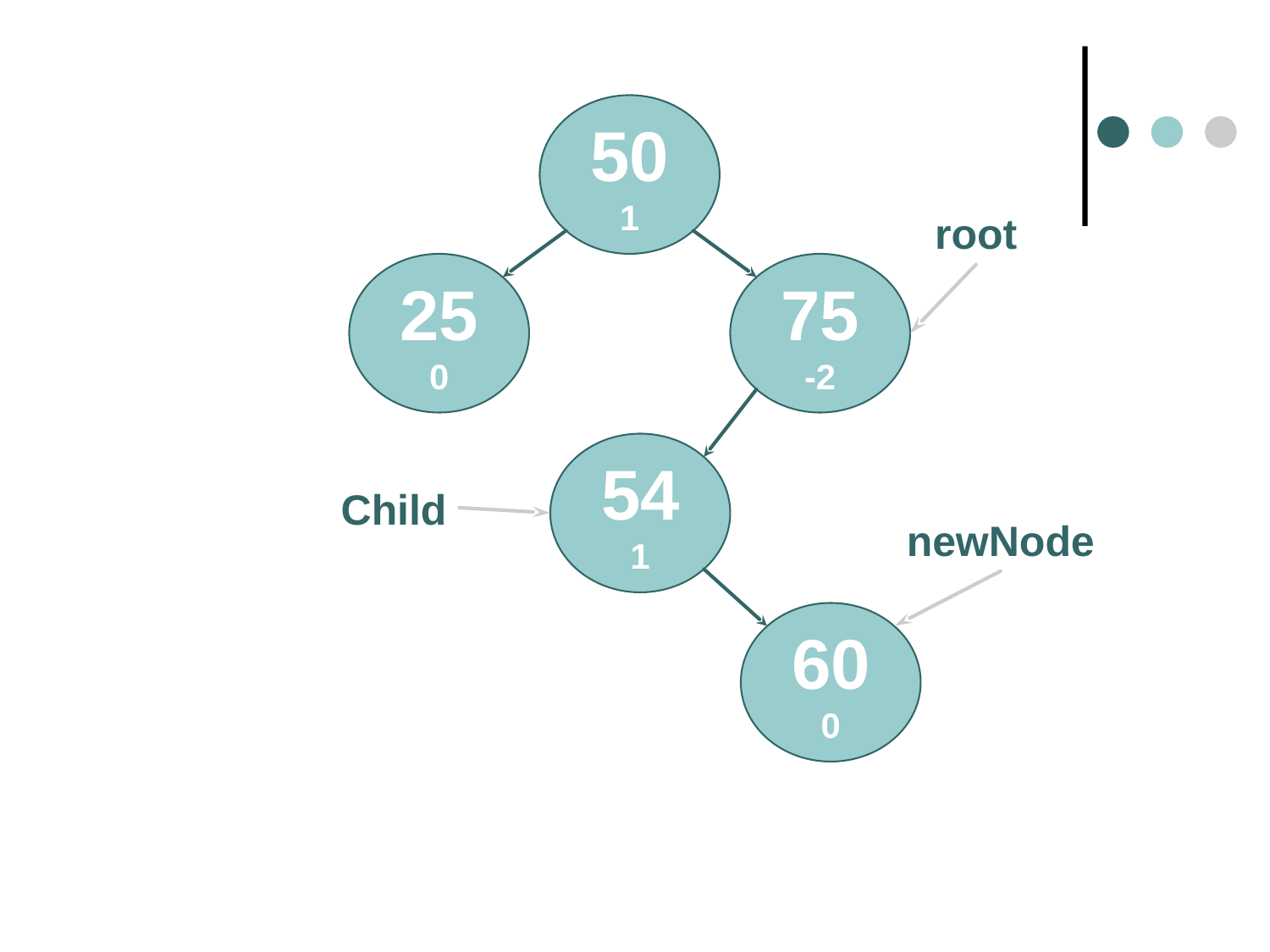

50
1
root

25
0
75
-2

54
1
Child

newNode

60
0